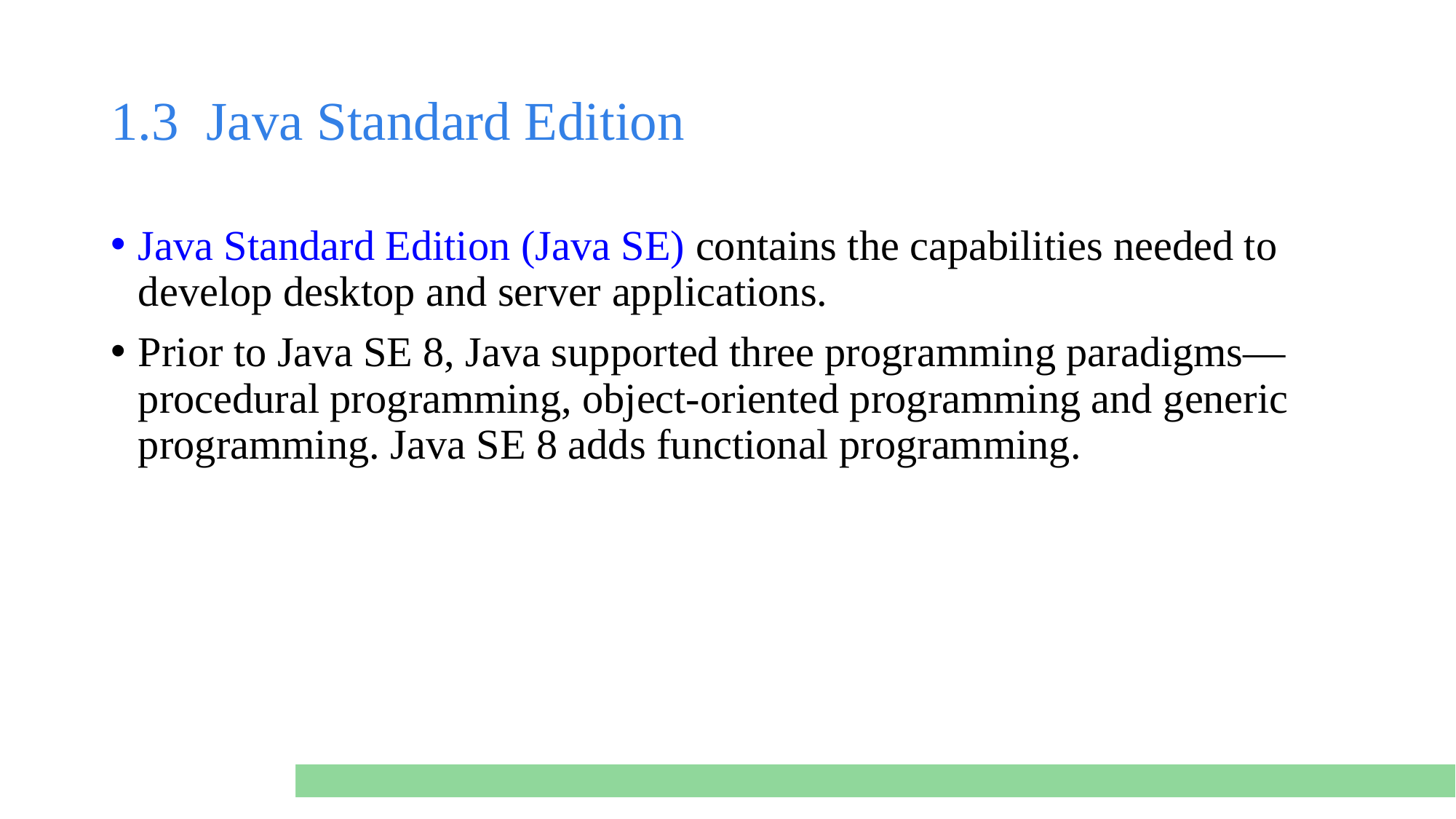

# 1.3  Java Standard Edition
Java Standard Edition (Java SE) contains the capabilities needed to develop desktop and server applications.
Prior to Java SE 8, Java supported three programming paradigms—procedural programming, object-oriented programming and generic programming. Java SE 8 adds functional programming.